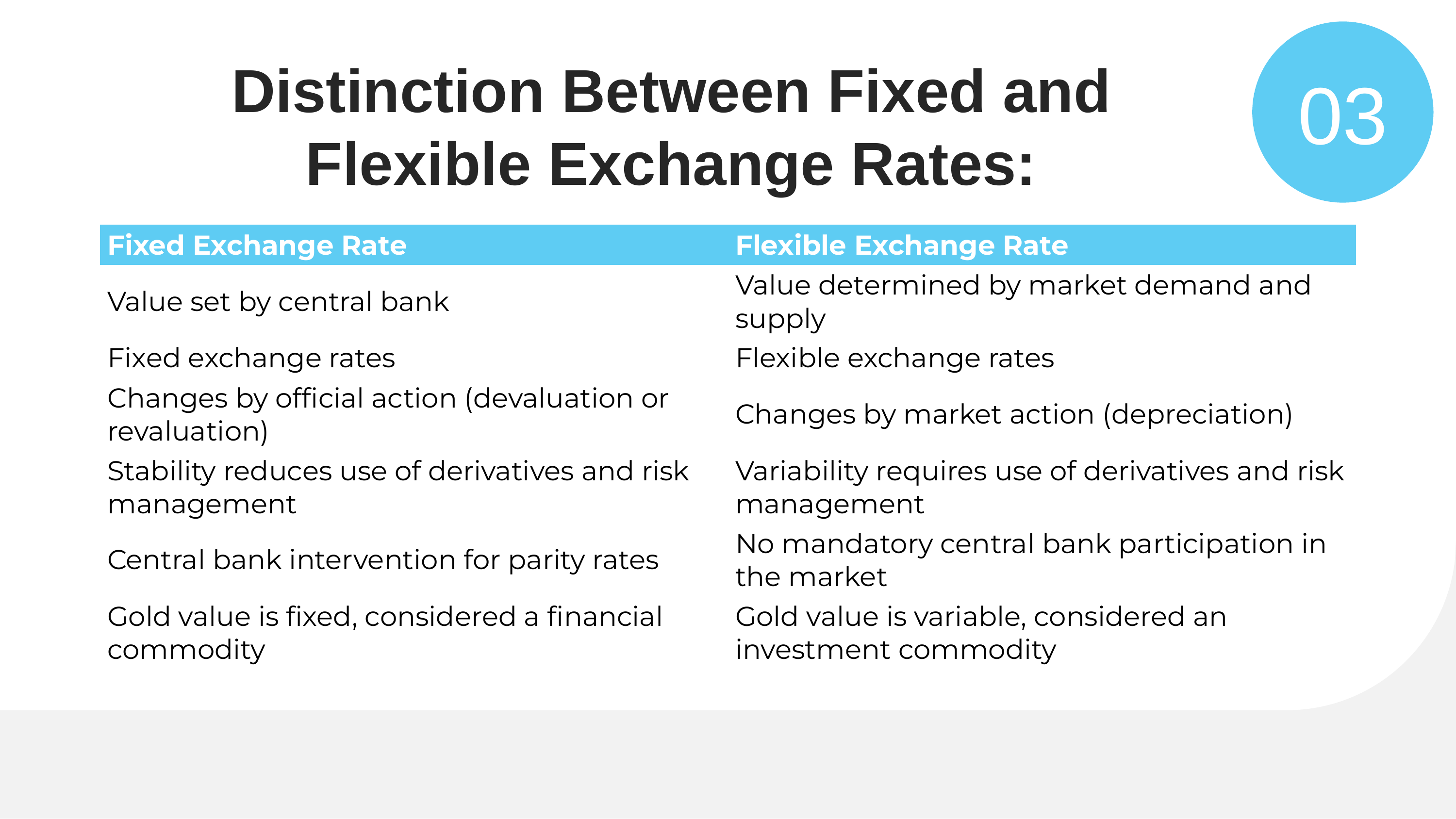

03
Distinction Between Fixed and Flexible Exchange Rates:
| Fixed Exchange Rate | Flexible Exchange Rate |
| --- | --- |
| Value set by central bank | Value determined by market demand and supply |
| Fixed exchange rates | Flexible exchange rates |
| Changes by official action (devaluation or revaluation) | Changes by market action (depreciation) |
| Stability reduces use of derivatives and risk management | Variability requires use of derivatives and risk management |
| Central bank intervention for parity rates | No mandatory central bank participation in the market |
| Gold value is fixed, considered a financial commodity | Gold value is variable, considered an investment commodity |